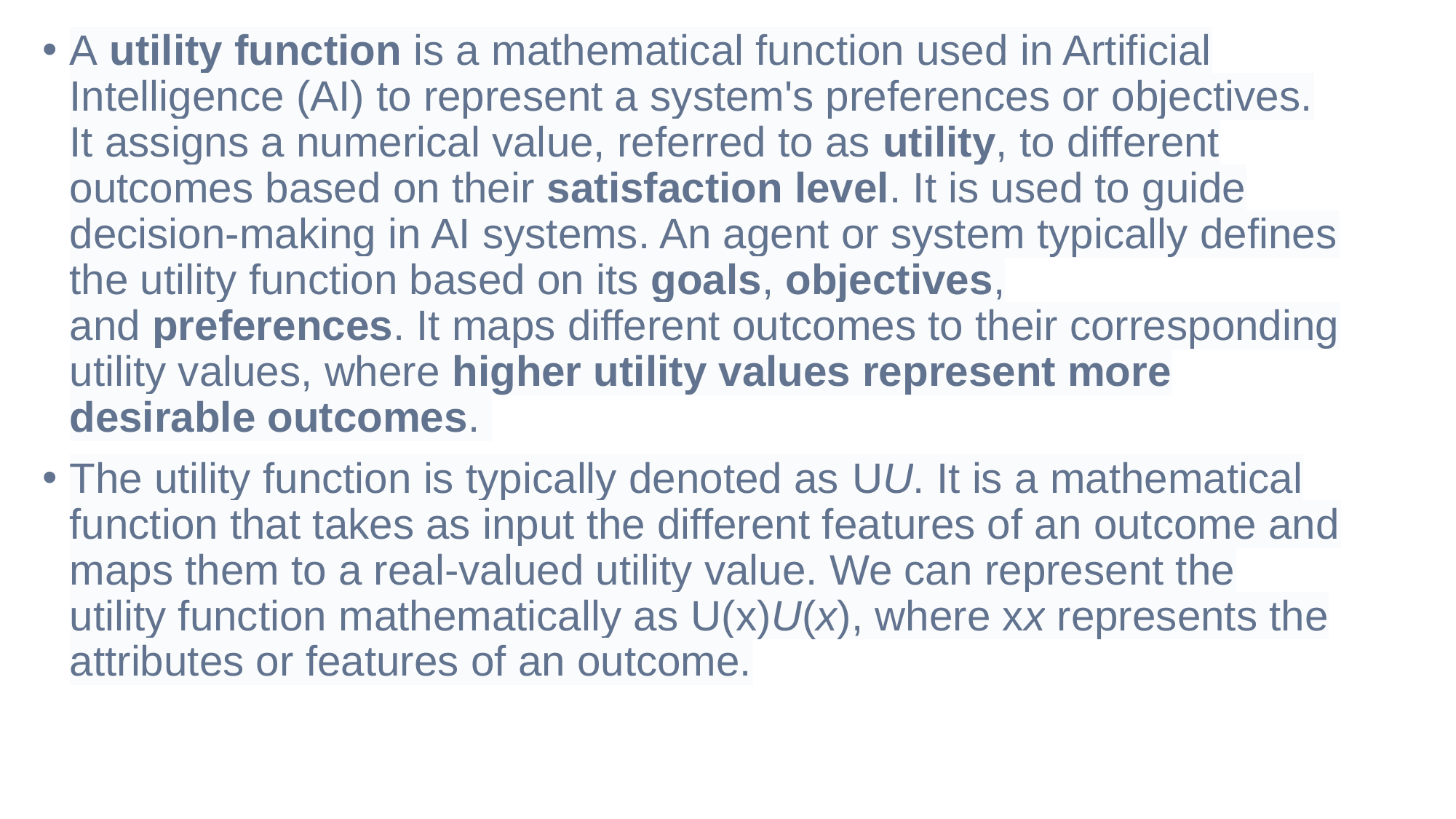

A utility function is a mathematical function used in Artificial Intelligence (AI) to represent a system's preferences or objectives. It assigns a numerical value, referred to as utility, to different outcomes based on their satisfaction level. It is used to guide decision-making in AI systems. An agent or system typically defines the utility function based on its goals, objectives, and preferences. It maps different outcomes to their corresponding utility values, where higher utility values represent more desirable outcomes.
The utility function is typically denoted as UU. It is a mathematical function that takes as input the different features of an outcome and maps them to a real-valued utility value. We can represent the utility function mathematically as U(x)U(x), where xx represents the attributes or features of an outcome.